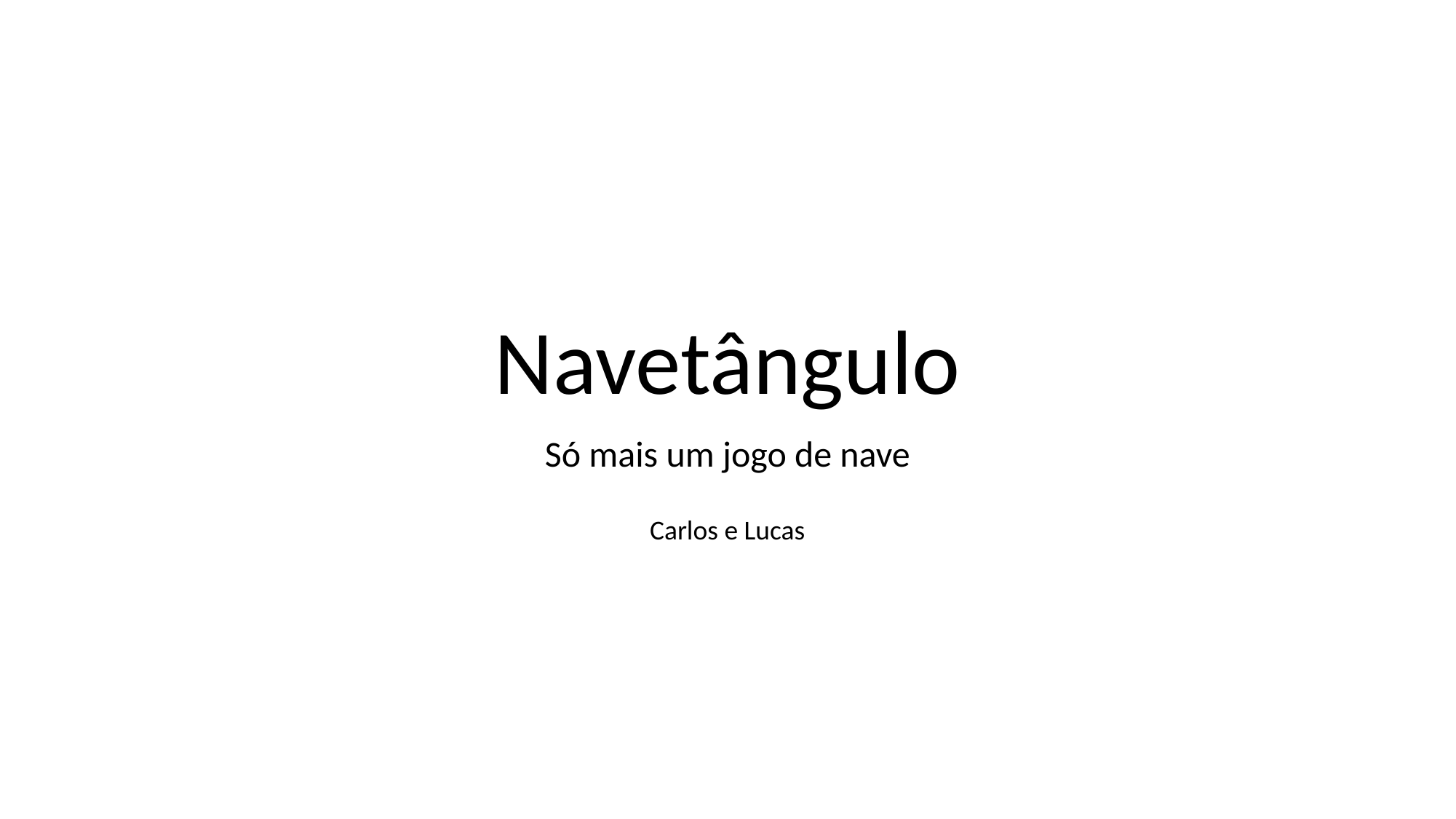

# Navetângulo
Só mais um jogo de nave
Carlos e Lucas